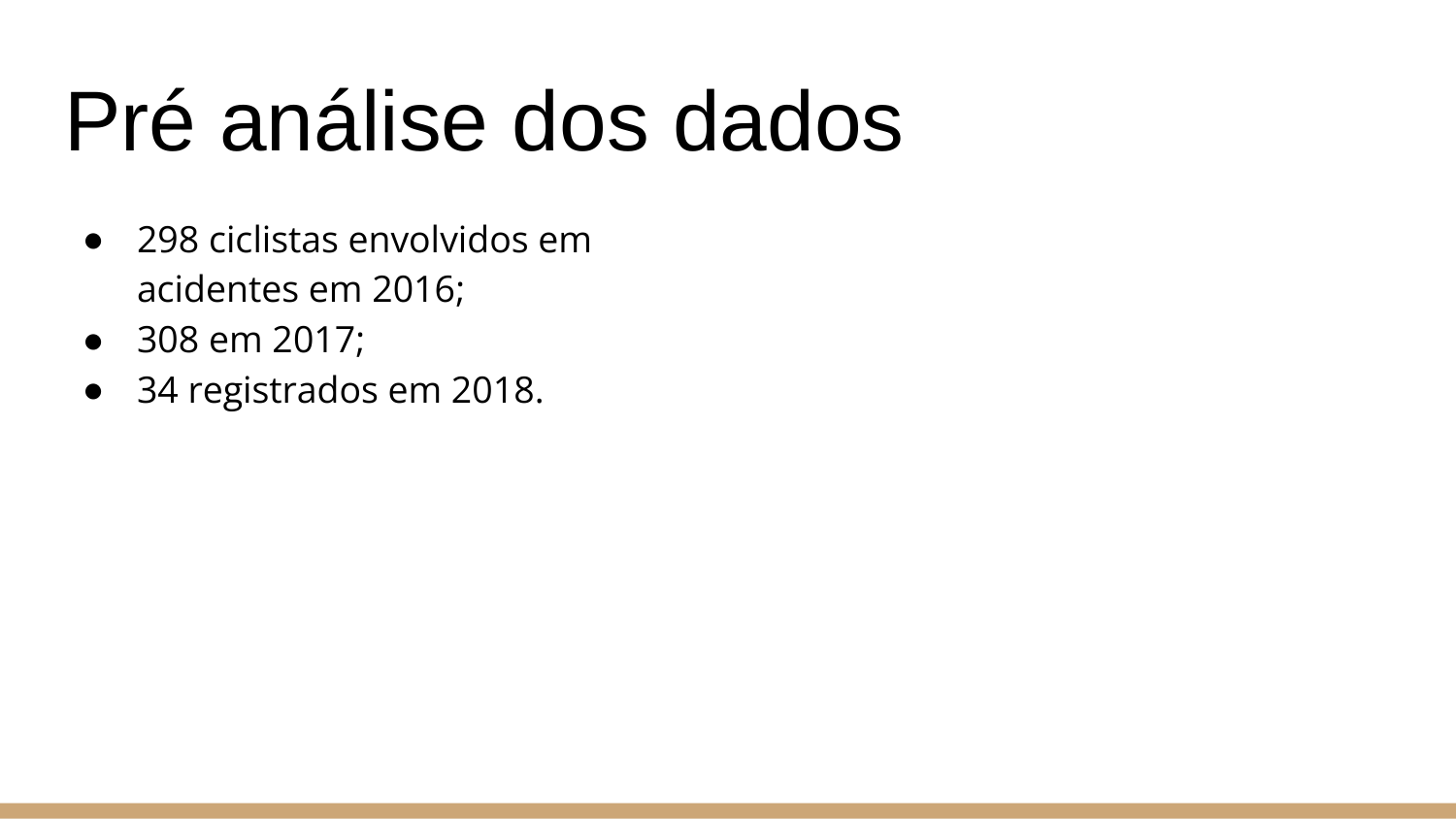

# Pré análise dos dados
298 ciclistas envolvidos em acidentes em 2016;
308 em 2017;
34 registrados em 2018.